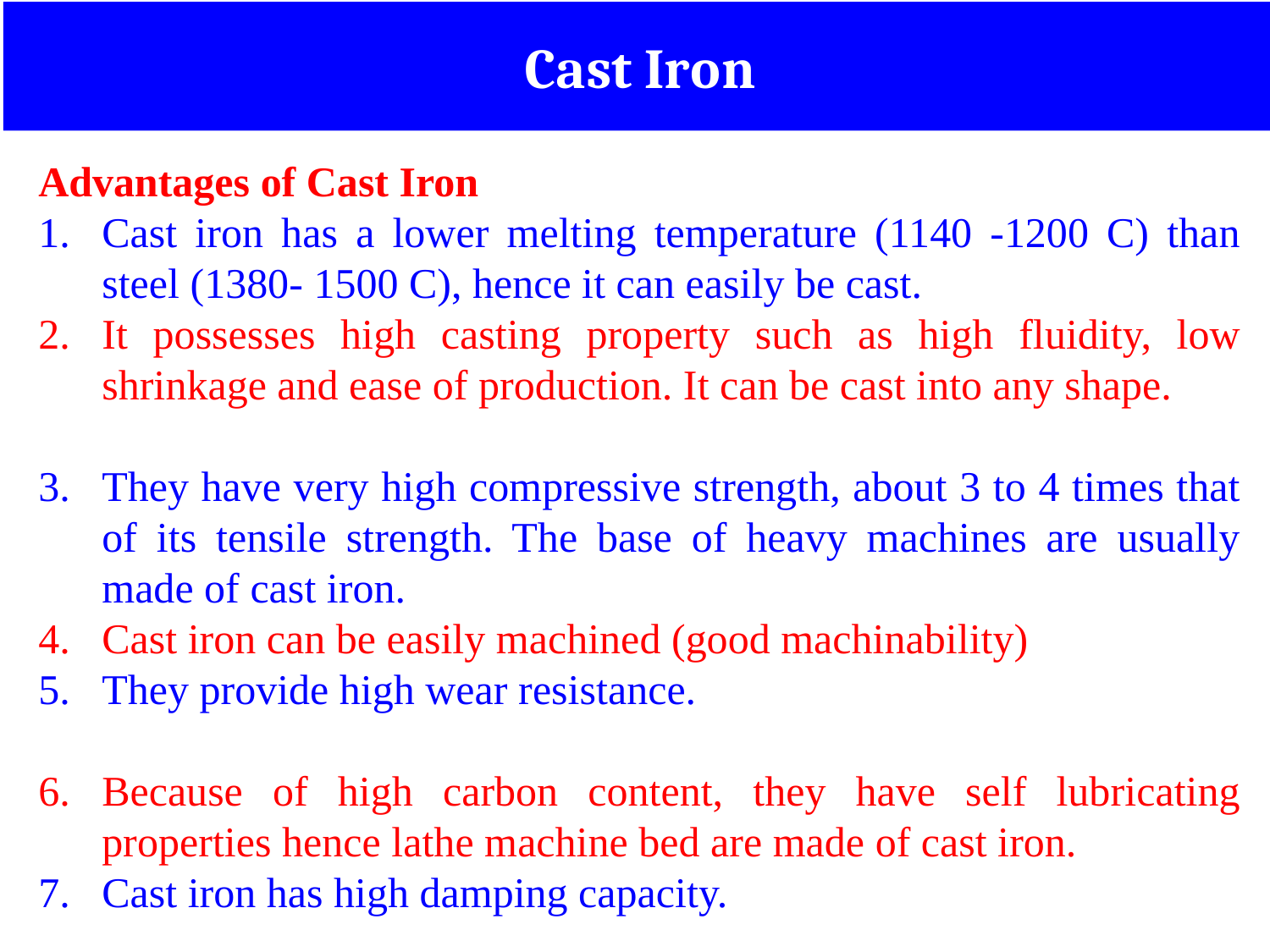

Cast Iron
Advantages of Cast Iron
Cast iron has a lower melting temperature (1140 -1200 C) than steel (1380- 1500 C), hence it can easily be cast.
It possesses high casting property such as high fluidity, low shrinkage and ease of production. It can be cast into any shape.

They have very high compressive strength, about 3 to 4 times that of its tensile strength. The base of heavy machines are usually made of cast iron.
Cast iron can be easily machined (good machinability)
They provide high wear resistance.

Because of high carbon content, they have self lubricating properties hence lathe machine bed are made of cast iron.
Cast iron has high damping capacity.